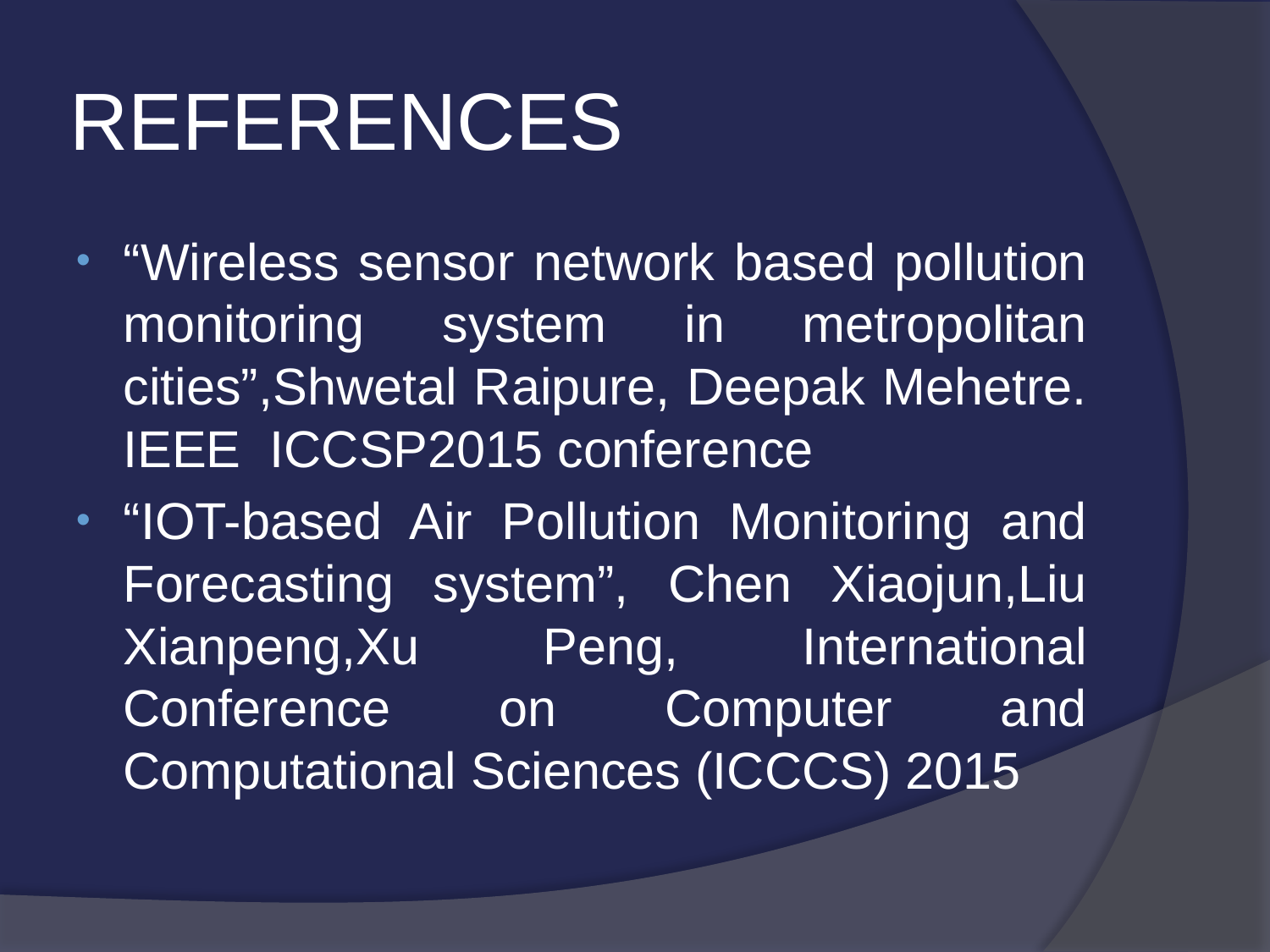

# REFERENCES
“Wireless sensor network based pollution monitoring system in metropolitan cities”,Shwetal Raipure, Deepak Mehetre. IEEE  ICCSP2015 conference
“IOT-based Air Pollution Monitoring and Forecasting system”, Chen Xiaojun,Liu Xianpeng,Xu Peng, International Conference on Computer and Computational Sciences (ICCCS) 2015